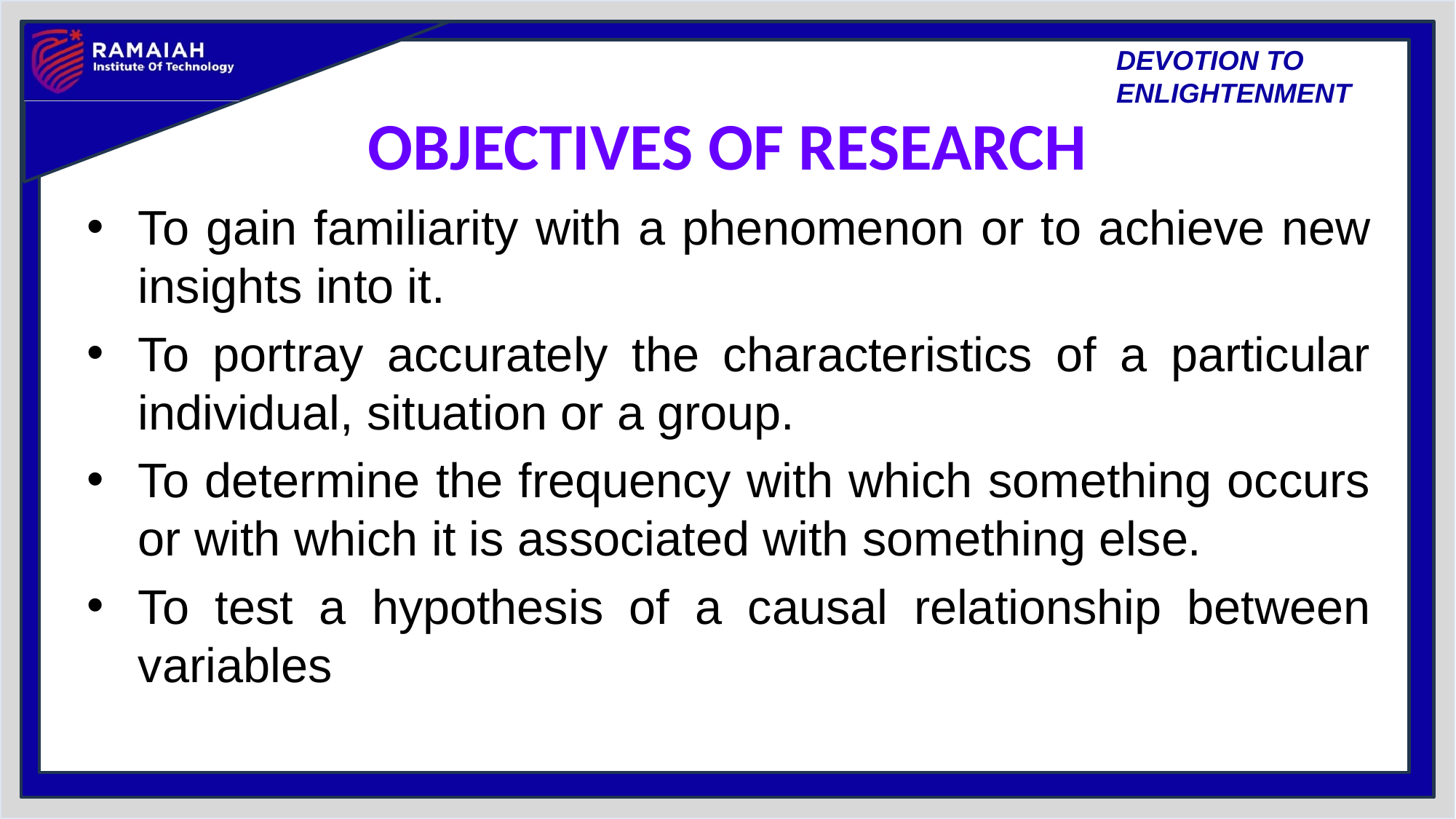

# OBJECTIVES OF RESEARCH
To gain familiarity with a phenomenon or to achieve new insights into it.
To portray accurately the characteristics of a particular individual, situation or a group.
To determine the frequency with which something occurs or with which it is associated with something else.
To test a hypothesis of a causal relationship between variables